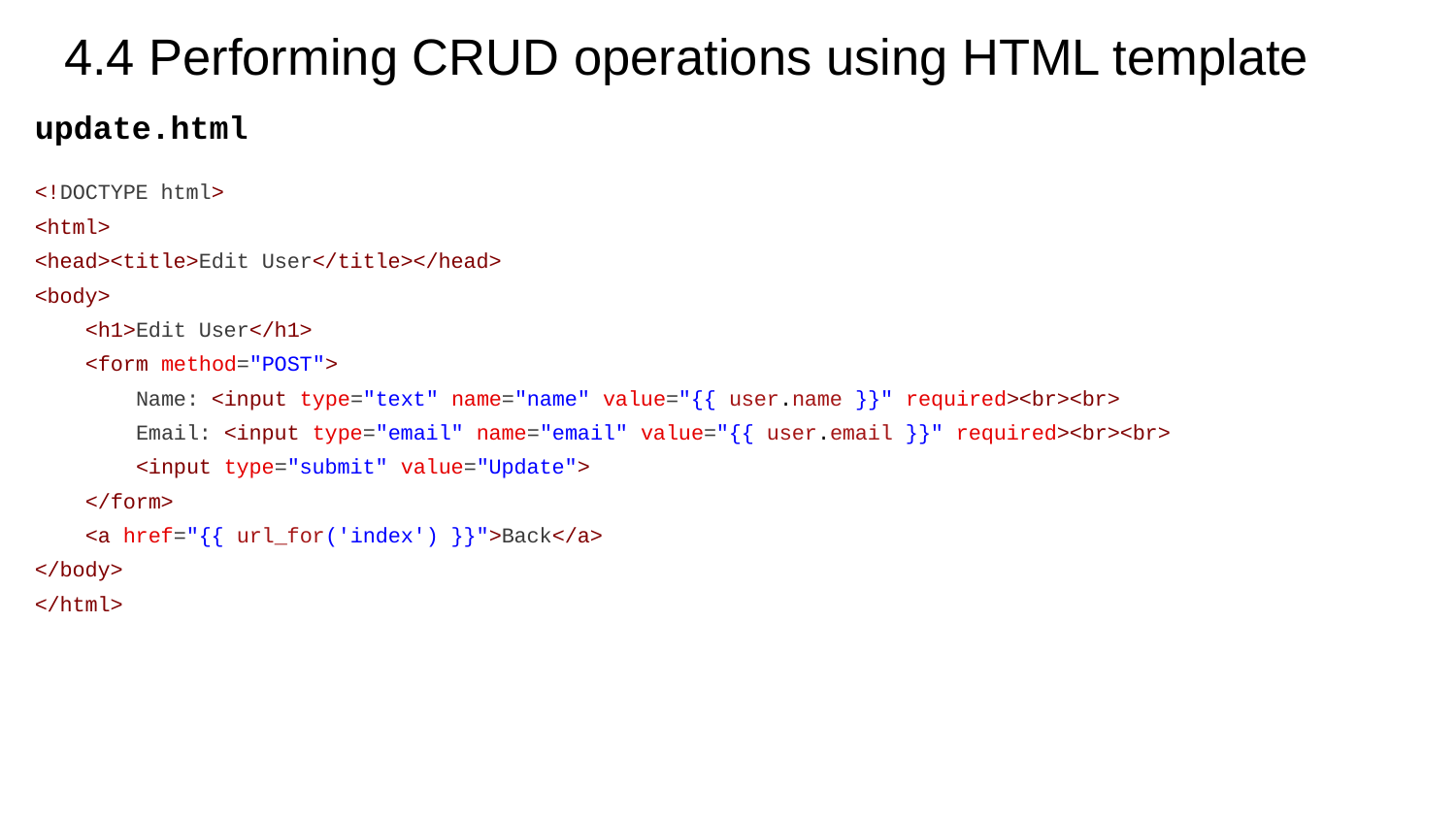

# 4.4 Performing CRUD operations using HTML template
update.html
<!DOCTYPE html>
<html>
<head><title>Edit User</title></head>
<body>
    <h1>Edit User</h1>
    <form method="POST">
        Name: <input type="text" name="name" value="{{ user.name }}" required><br><br>
        Email: <input type="email" name="email" value="{{ user.email }}" required><br><br>
        <input type="submit" value="Update">
    </form>
    <a href="{{ url_for('index') }}">Back</a>
</body>
</html>